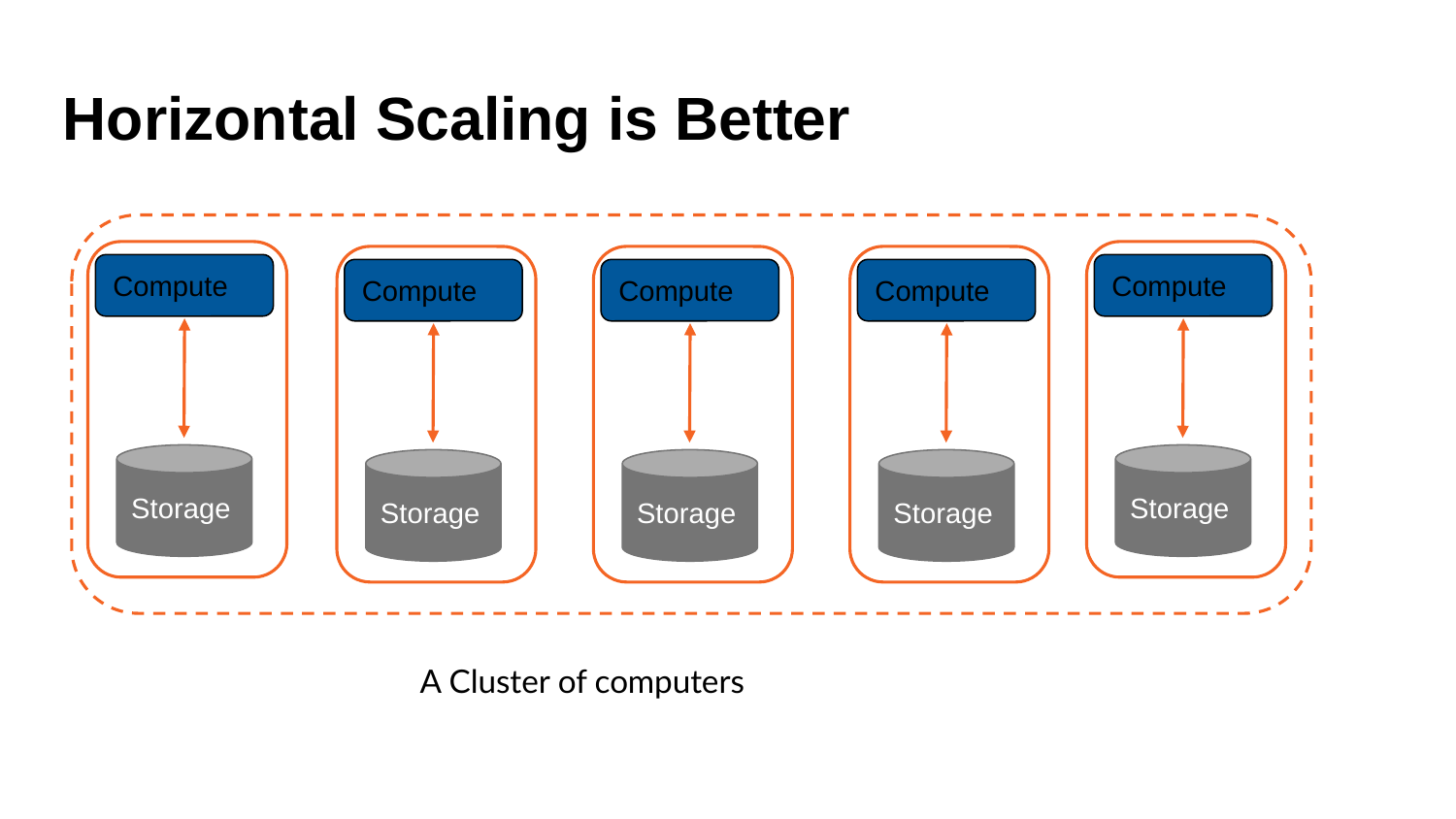

# Horizontal Scaling is Better

Compute
Compute
Compute
Compute
Compute
Storage
Storage
Storage
Storage
Storage
A Cluster of computers